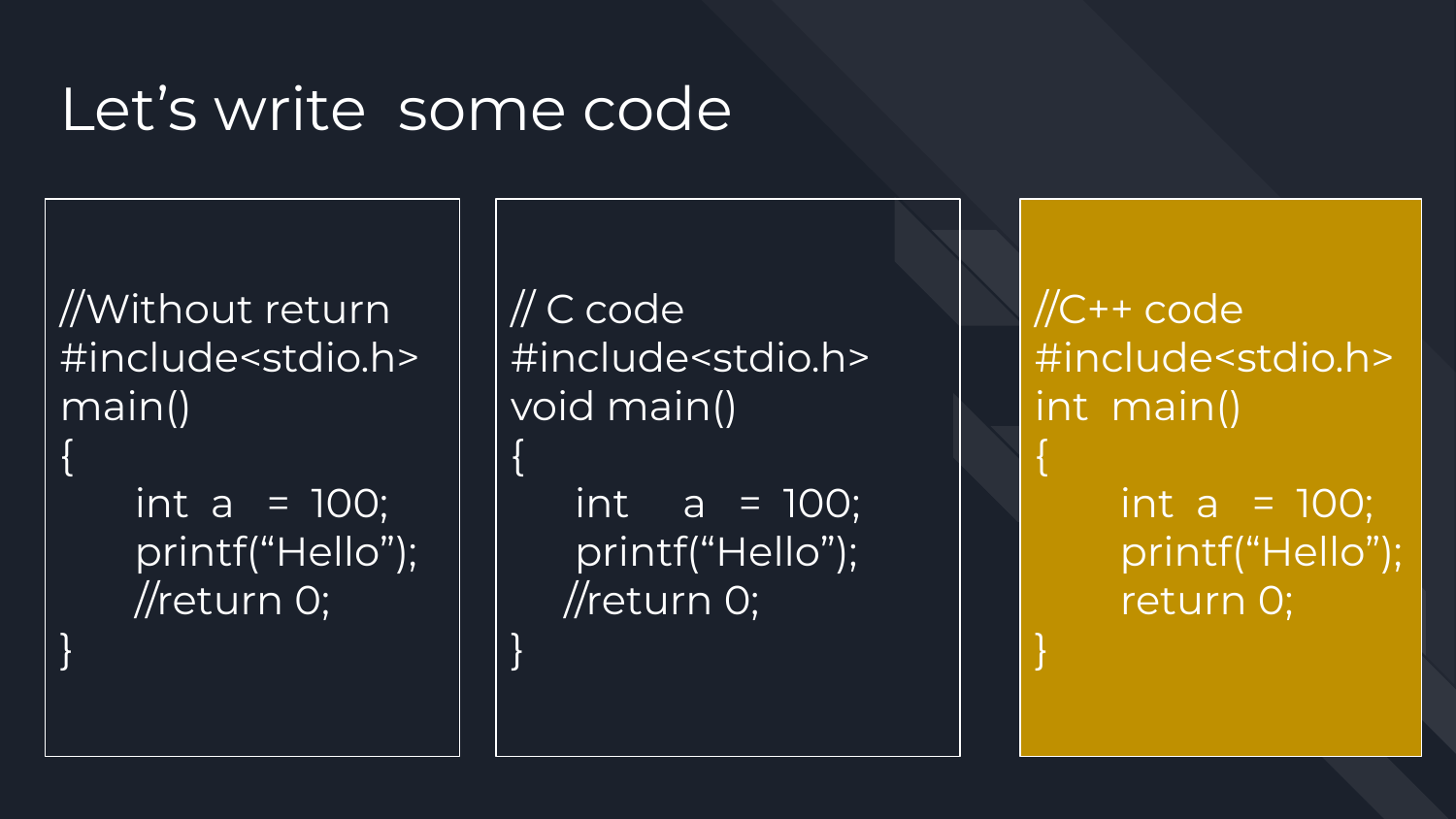

Let’s write  some code
# //Without return
#include<stdio.h>
main()
{
       int  a   =  100;
       printf(“Hello”);
       //return 0;
}
// C code
#include<stdio.h>
void main()
{
      int     a   =  100;
      printf(“Hello”);
     //return 0;
}
//C++ code
#include<stdio.h>
int  main()
{
        int  a   =  100;
        printf(“Hello”);
        return 0;
}